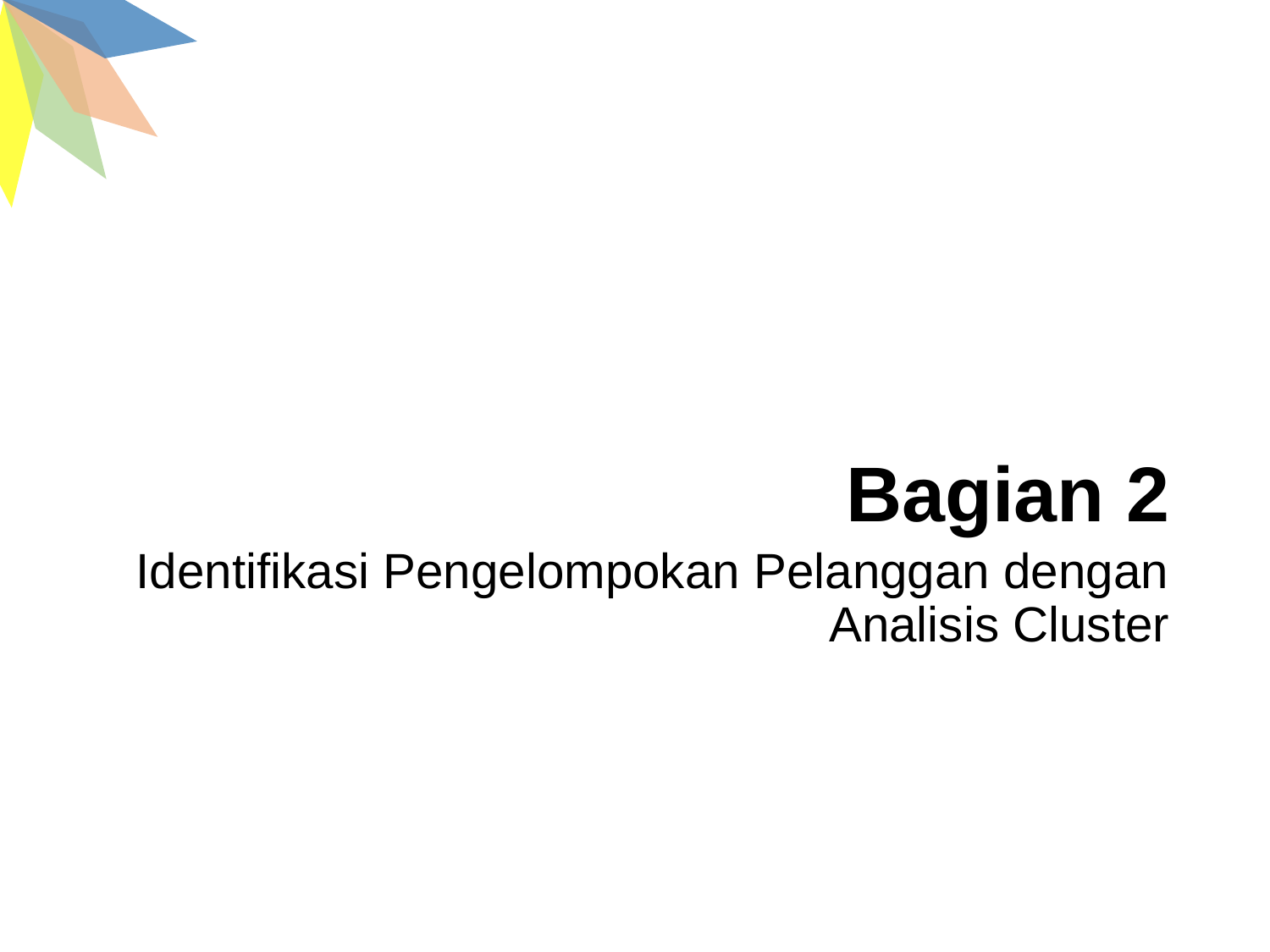

# Bagian 2
Identifikasi Pengelompokan Pelanggan dengan Analisis Cluster